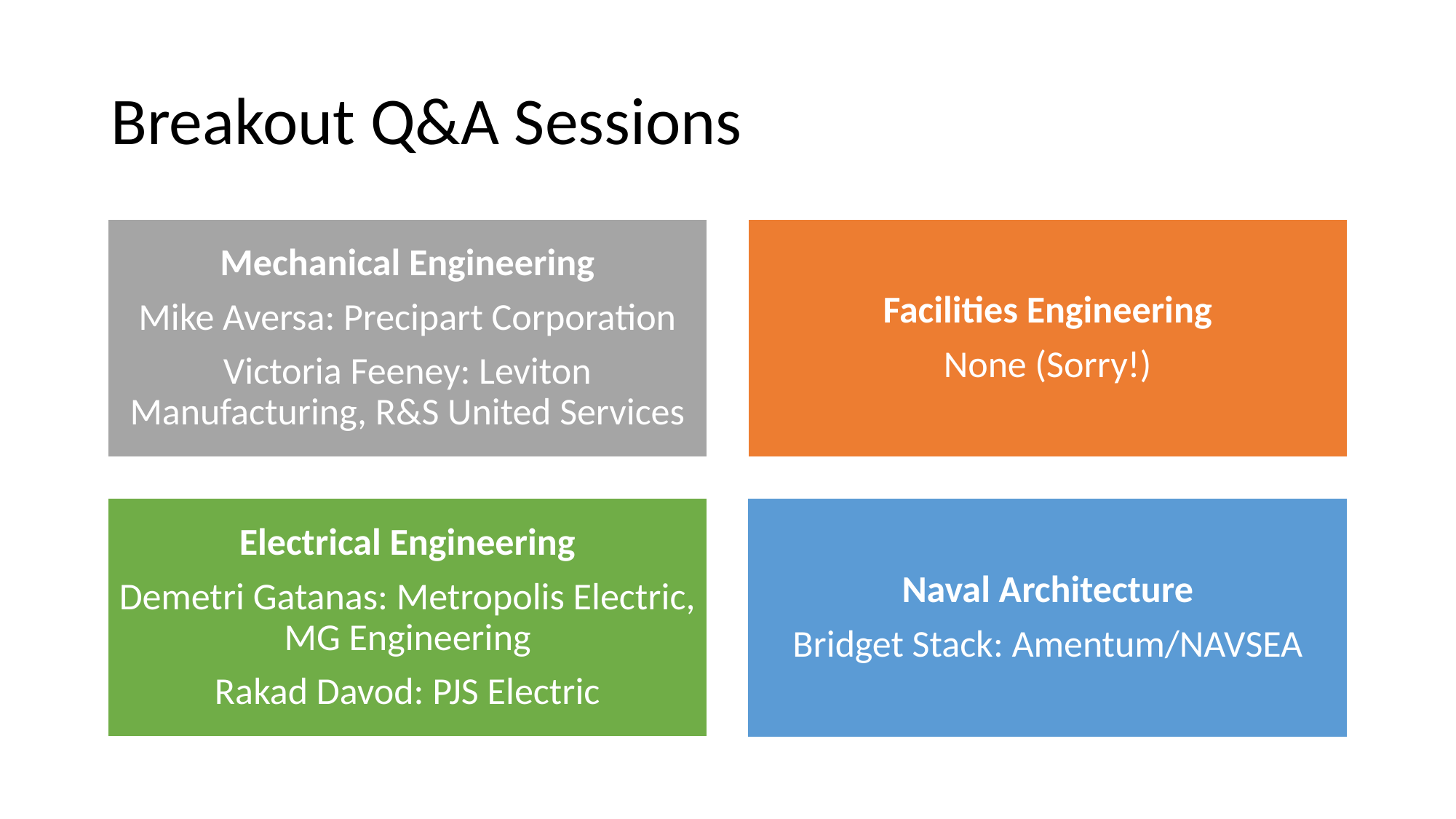

# Breakout Q&A Sessions
Mechanical Engineering
Mike Aversa: Precipart Corporation
Victoria Feeney: Leviton Manufacturing, R&S United Services
Facilities Engineering
None (Sorry!)
Electrical Engineering
Demetri Gatanas: Metropolis Electric, MG Engineering
Rakad Davod: PJS Electric
Naval Architecture
Bridget Stack: Amentum/NAVSEA